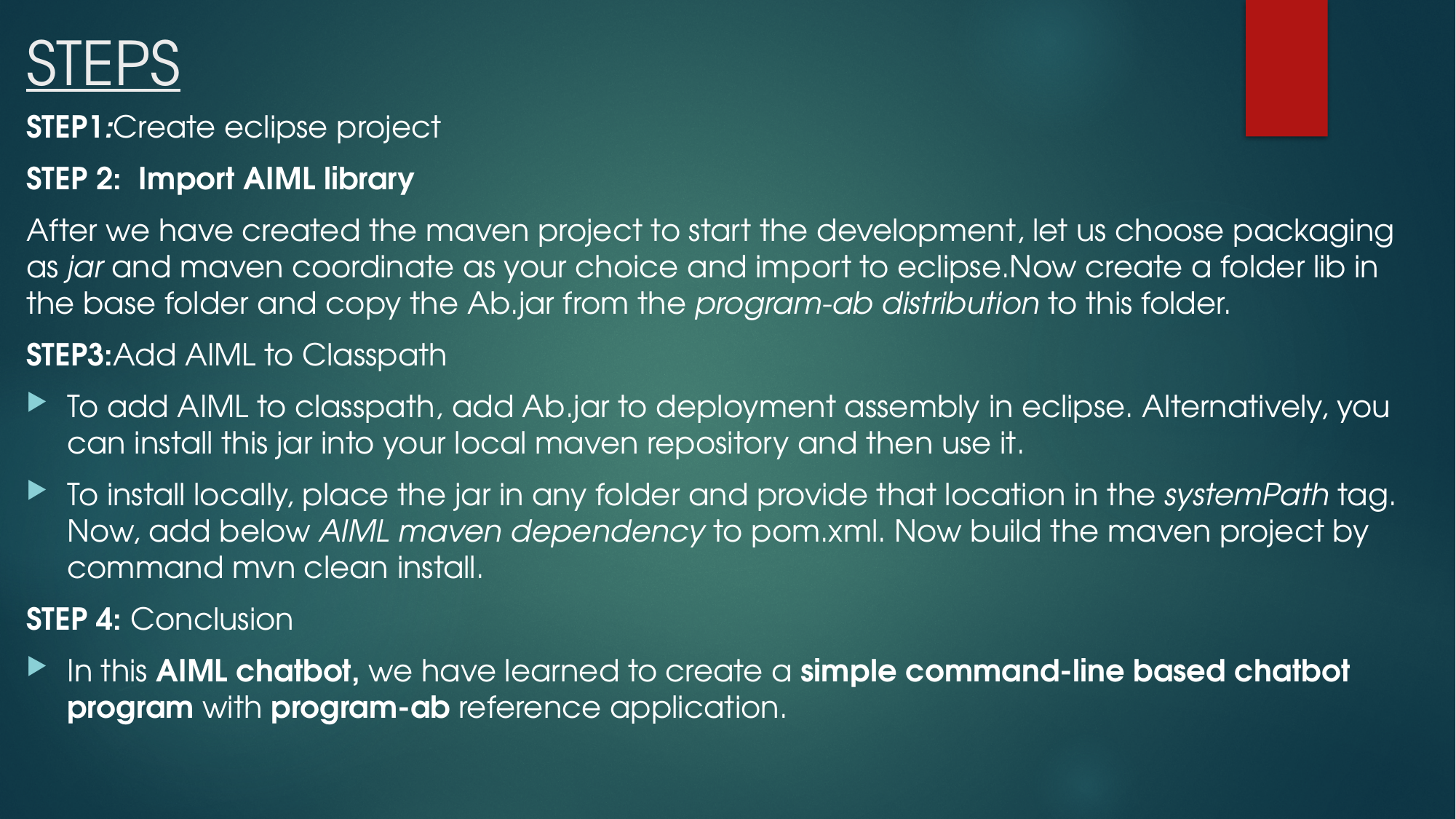

# STEPS
STEP1:Create eclipse project
STEP 2:  Import AIML library
After we have created the maven project to start the development, let us choose packaging as jar and maven coordinate as your choice and import to eclipse.Now create a folder lib in the base folder and copy the Ab.jar from the program-ab distribution to this folder.
STEP3:Add AIML to Classpath
To add AIML to classpath, add Ab.jar to deployment assembly in eclipse. Alternatively, you can install this jar into your local maven repository and then use it.
To install locally, place the jar in any folder and provide that location in the systemPath tag. Now, add below AIML maven dependency to pom.xml. Now build the maven project by command mvn clean install.
STEP 4: Conclusion
In this AIML chatbot, we have learned to create a simple command-line based chatbot program with program-ab reference application.